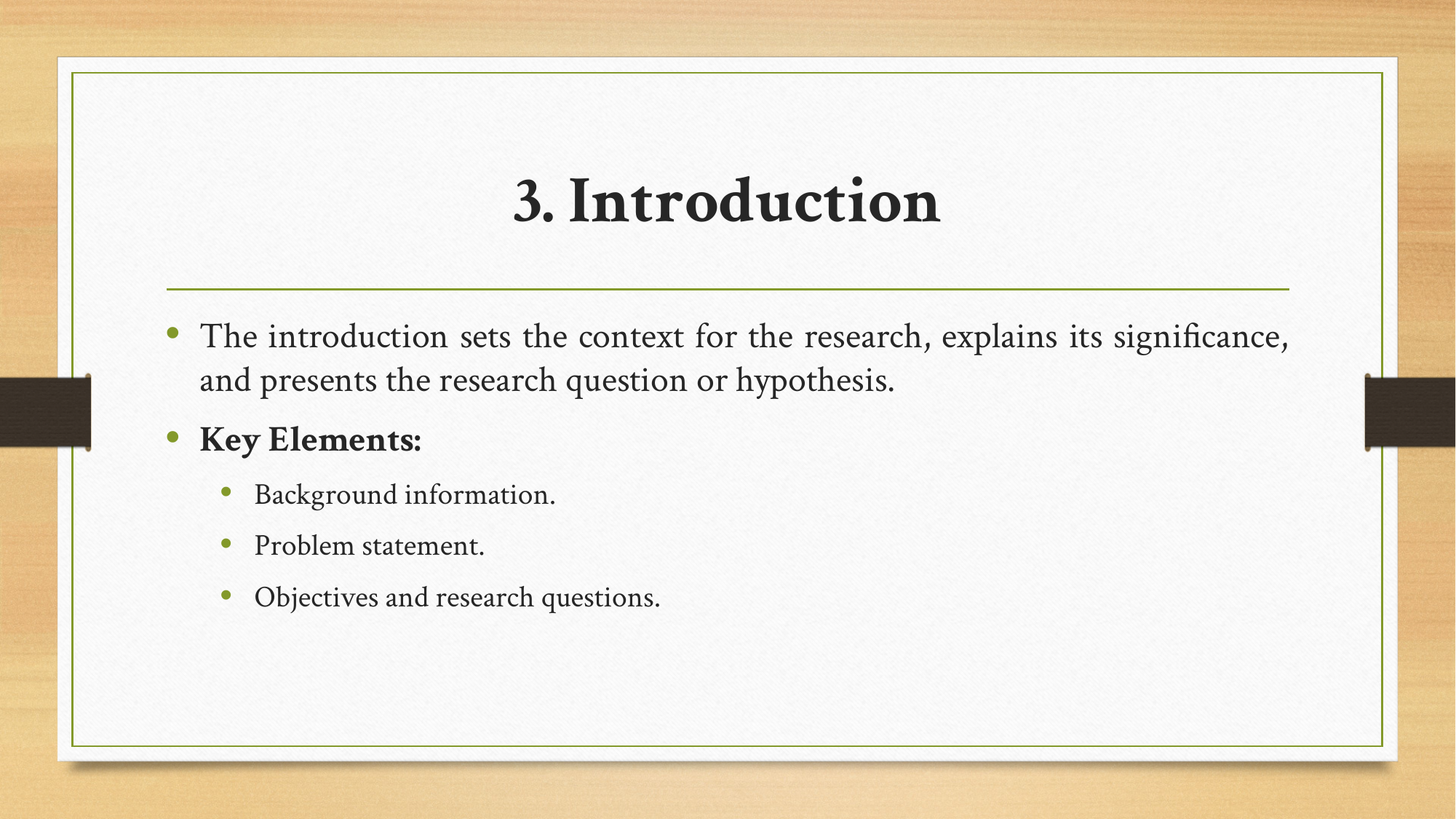

# 3. Introduction
The introduction sets the context for the research, explains its significance, and presents the research question or hypothesis.
Key Elements:
Background information.
Problem statement.
Objectives and research questions.